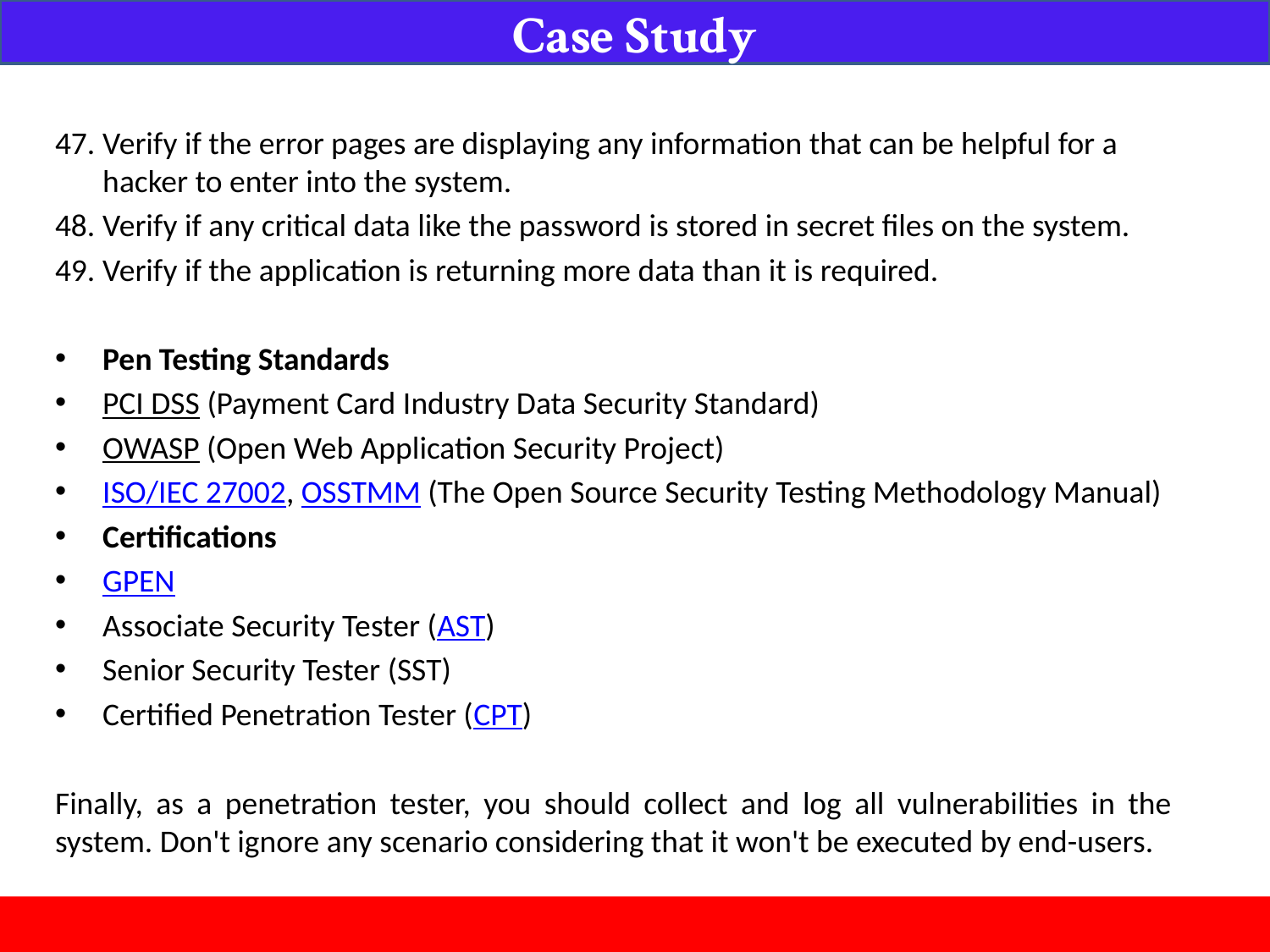

Case Study
Verify if the error pages are displaying any information that can be helpful for a hacker to enter into the system.
Verify if any critical data like the password is stored in secret files on the system.
Verify if the application is returning more data than it is required.

Pen Testing Standards
PCI DSS (Payment Card Industry Data Security Standard)
OWASP (Open Web Application Security Project)
ISO/IEC 27002, OSSTMM (The Open Source Security Testing Methodology Manual)
Certifications
GPEN
Associate Security Tester (AST)
Senior Security Tester (SST)
Certified Penetration Tester (CPT)

Finally, as a penetration tester, you should collect and log all vulnerabilities in the system. Don't ignore any scenario considering that it won't be executed by end-users.